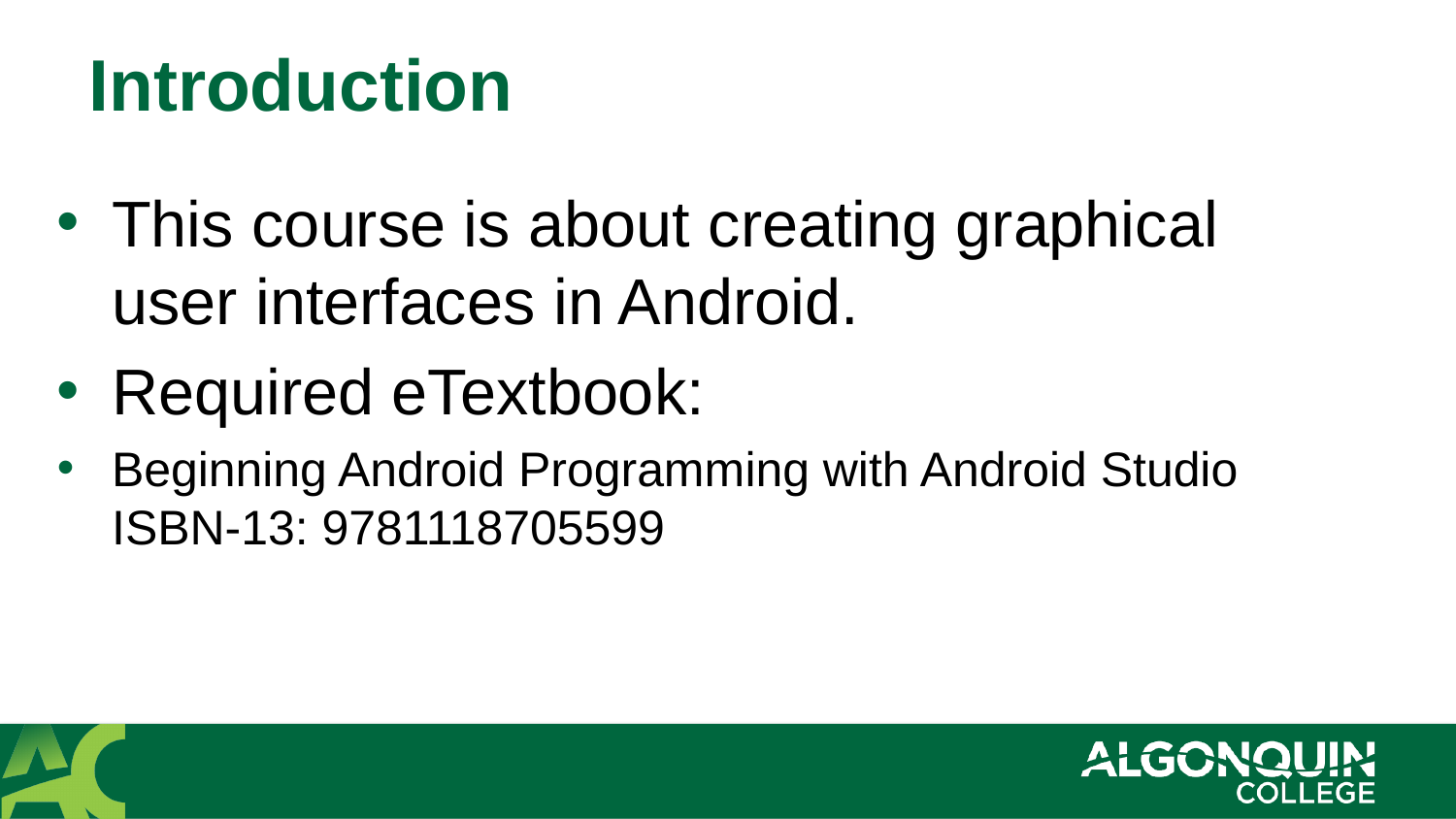

# Introduction
This course is about creating graphical user interfaces in Android.
Required eTextbook:
Beginning Android Programming with Android Studio ISBN-13: 9781118705599